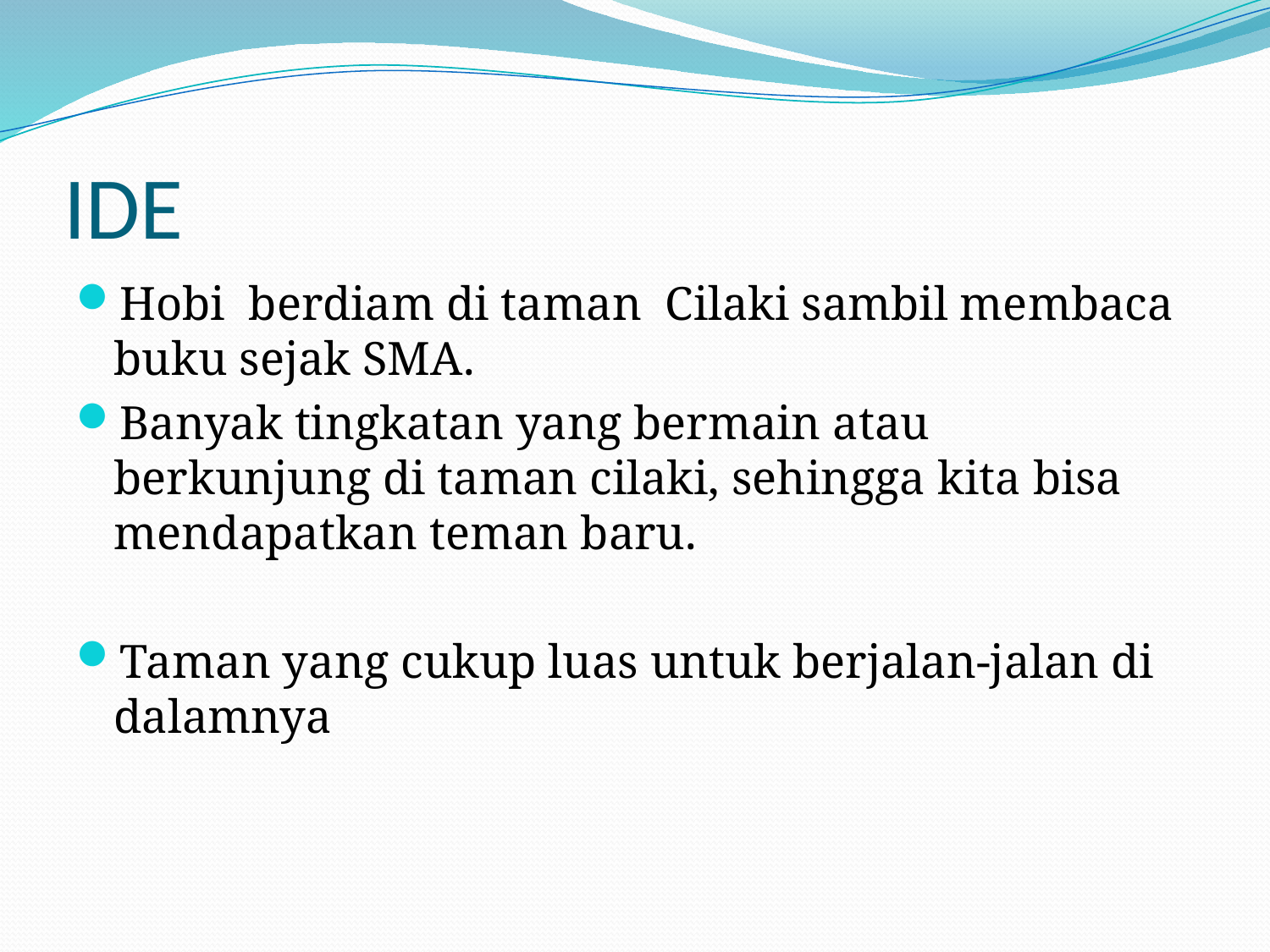

# IDE
Hobi  berdiam di taman  Cilaki sambil membaca buku sejak SMA.
Banyak tingkatan yang bermain atau berkunjung di taman cilaki, sehingga kita bisa mendapatkan teman baru.

Taman yang cukup luas untuk berjalan-jalan di dalamnya